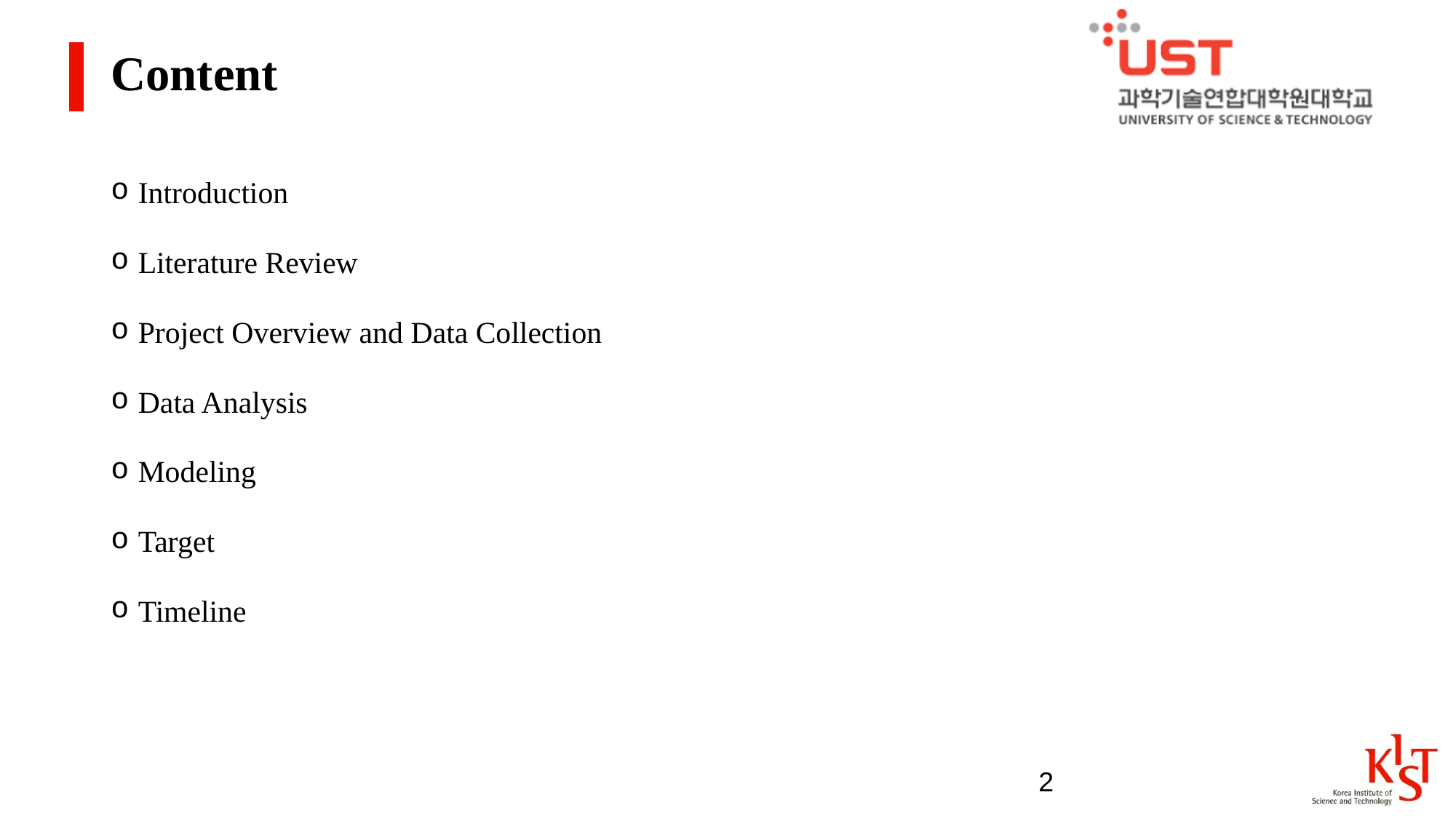

# Content
Introduction
Literature Review
Project Overview and Data Collection
Data Analysis
Modeling
Target
Timeline

2